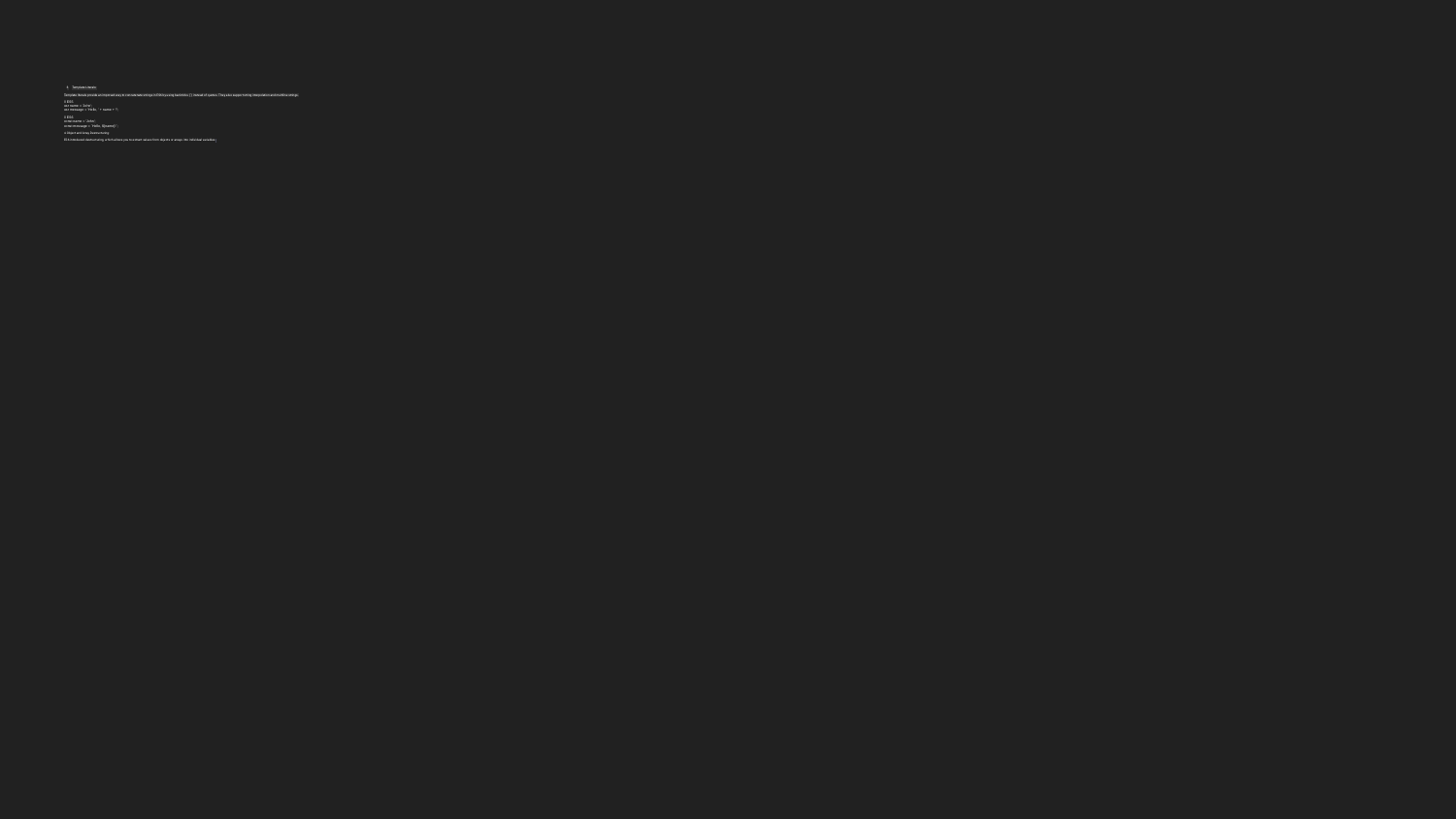

# Template Literals:
Template literals provide an improved way to concatenate strings in ES6 by using backticks (`) instead of quotes. They also support string interpolation and multiline strings.
// ES5
var name = 'John';
var message = 'Hello, ' + name + '!';

// ES6
const name = 'John';
const message = `Hello, ${name}!`;
4.Object and Array Destructuring:
ES6 introduced destructuring, which allows you to extract values from objects or arrays into individual variables.